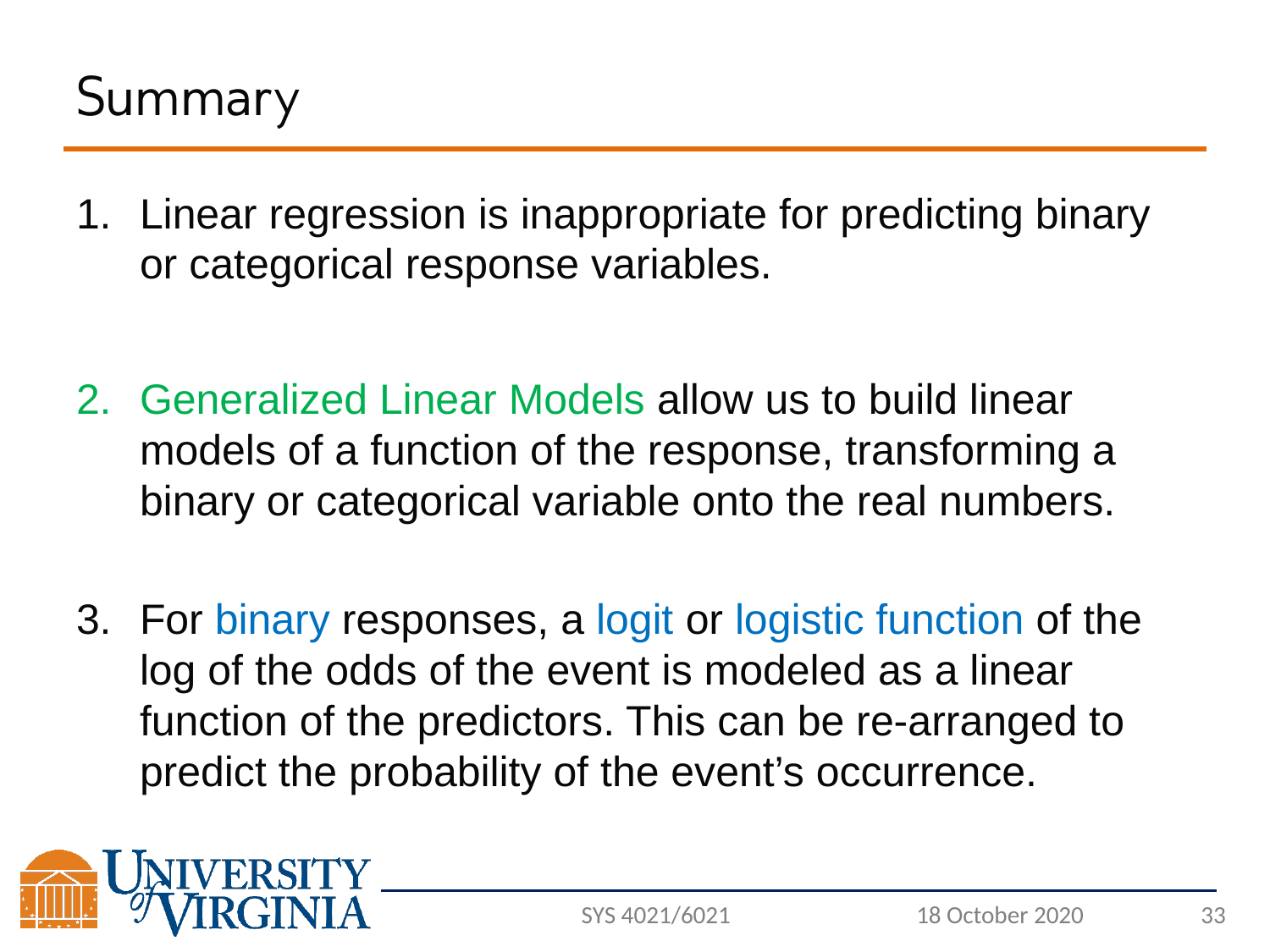

# Summary
Linear regression is inappropriate for predicting binary or categorical response variables.

Generalized Linear Models allow us to build linear models of a function of the response, transforming a binary or categorical variable onto the real numbers.

For binary responses, a logit or logistic function of the log of the odds of the event is modeled as a linear function of the predictors. This can be re-arranged to predict the probability of the event’s occurrence.